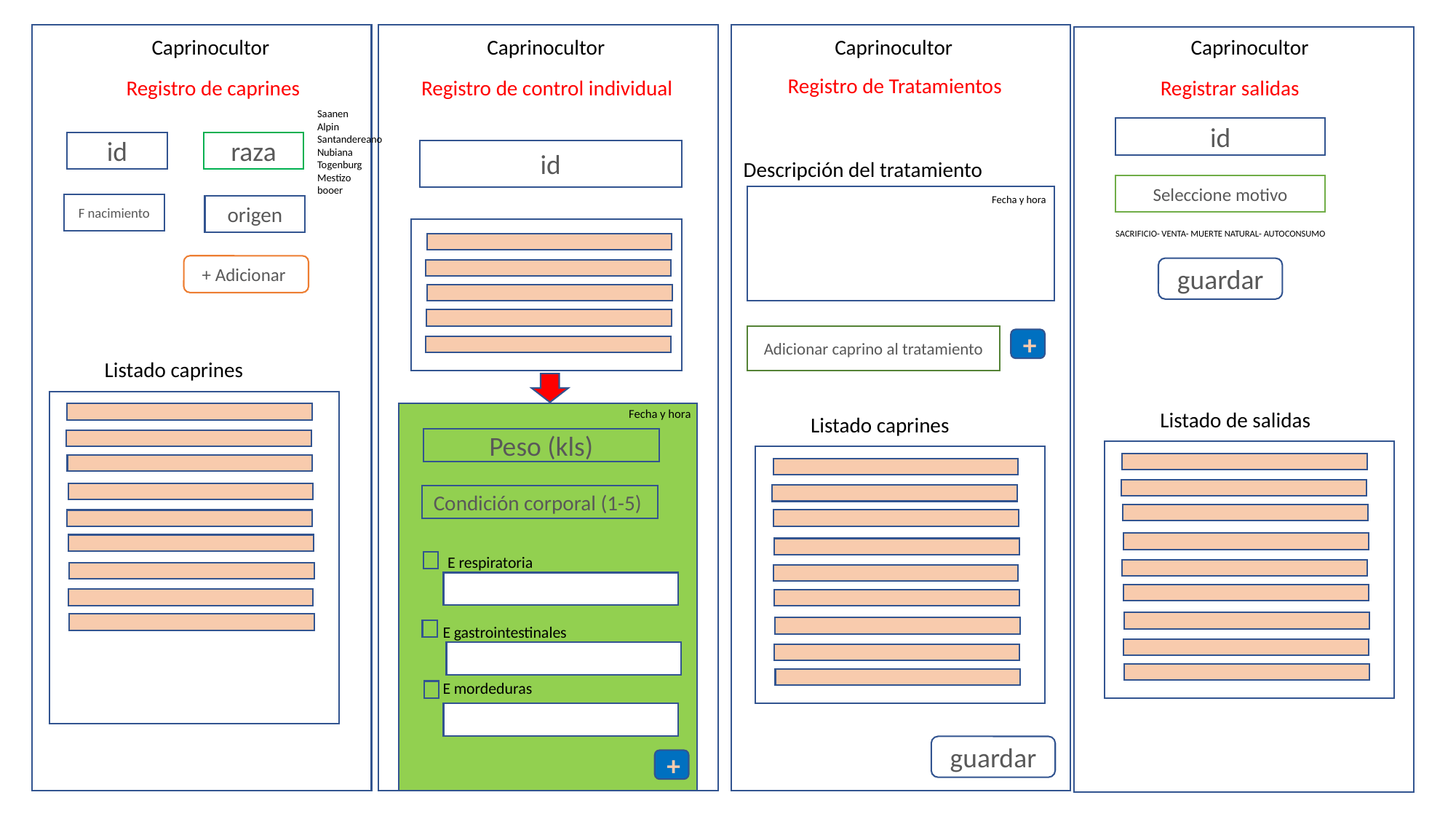

Caprinocultor
Caprinocultor
Caprinocultor
Caprinocultor
Registro de Tratamientos
Registro de control individual
Registro de caprines
Registrar salidas
Saanen
Alpin
Santandereano
Nubiana
Togenburg
Mestizo
booer
id
id
raza
id
Descripción del tratamiento
Seleccione motivo

Fecha y hora
F nacimiento
origen

SACRIFICIO- VENTA- MUERTE NATURAL- AUTOCONSUMO

+ Adicionar
guardar

Adicionar caprino al tratamiento
+

Listado caprines

Listado de salidas
Fecha y hora

Listado caprines
Peso (kls)

Condición corporal (1-5)

E respiratoria

E gastrointestinales

E mordeduras

guardar
+